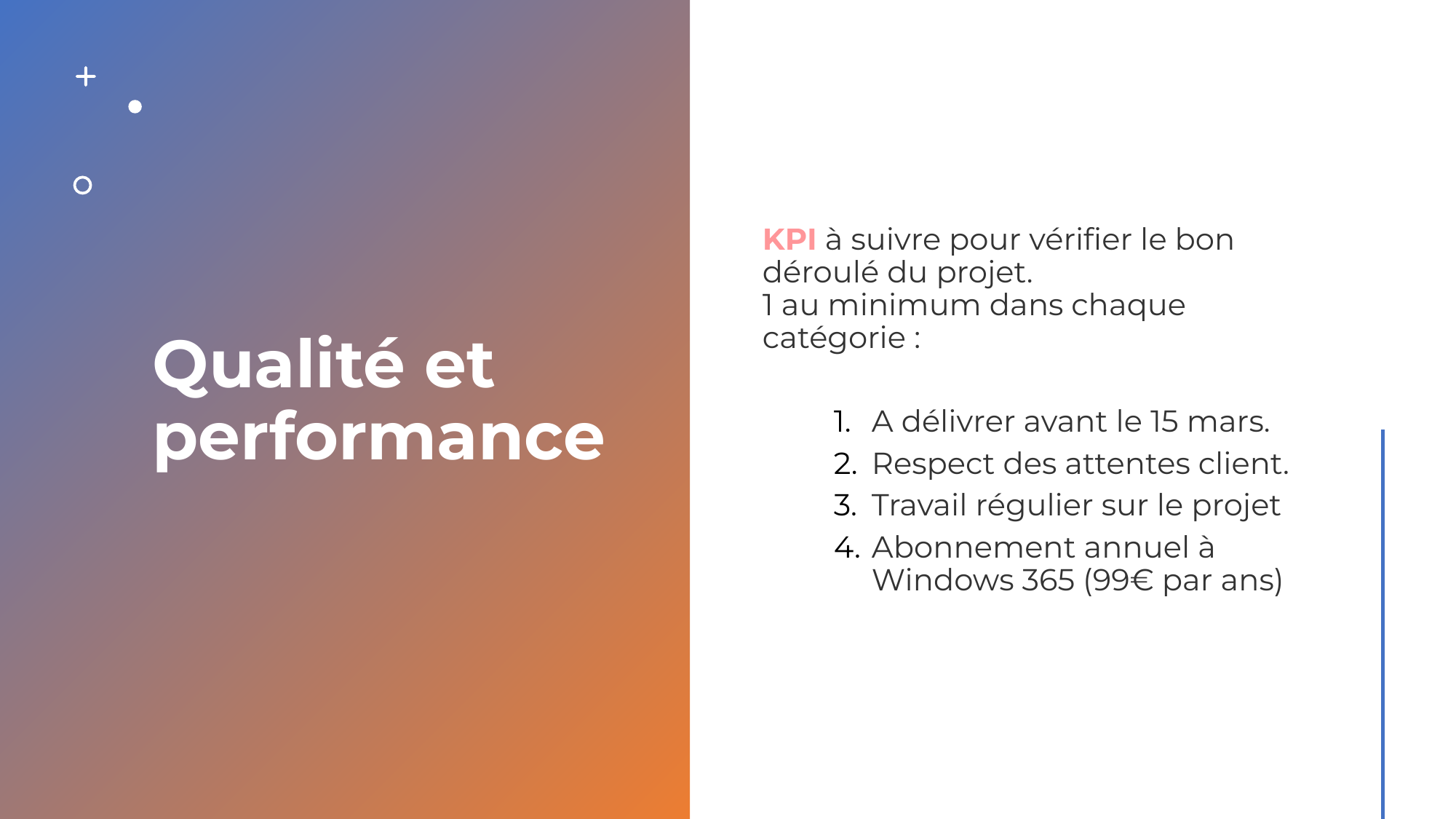

# Qualité et performance
KPI à suivre pour vérifier le bon déroulé du projet.
1 au minimum dans chaque catégorie :

A délivrer avant le 15 mars.
Respect des attentes client.
Travail régulier sur le projet
Abonnement annuel à Windows 365 (99€ par ans)